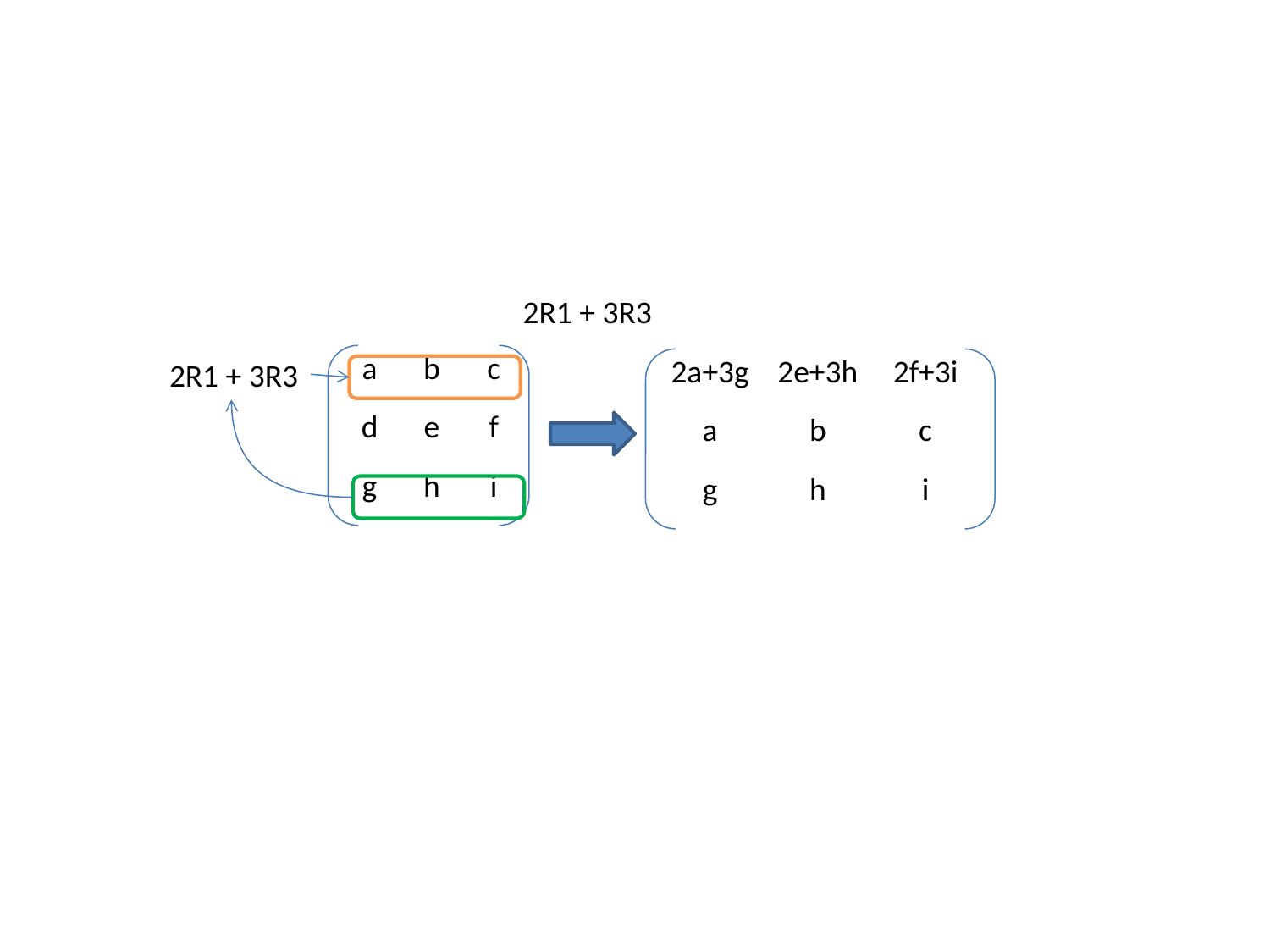

2R1 + 3R3

2R1 + 3R3
| a | b | c |
| --- | --- | --- |
| d | e | f |
| g | h | i |

| 2a+3g | 2e+3h | 2f+3i |
| --- | --- | --- |
| a | b | c |
| g | h | i |